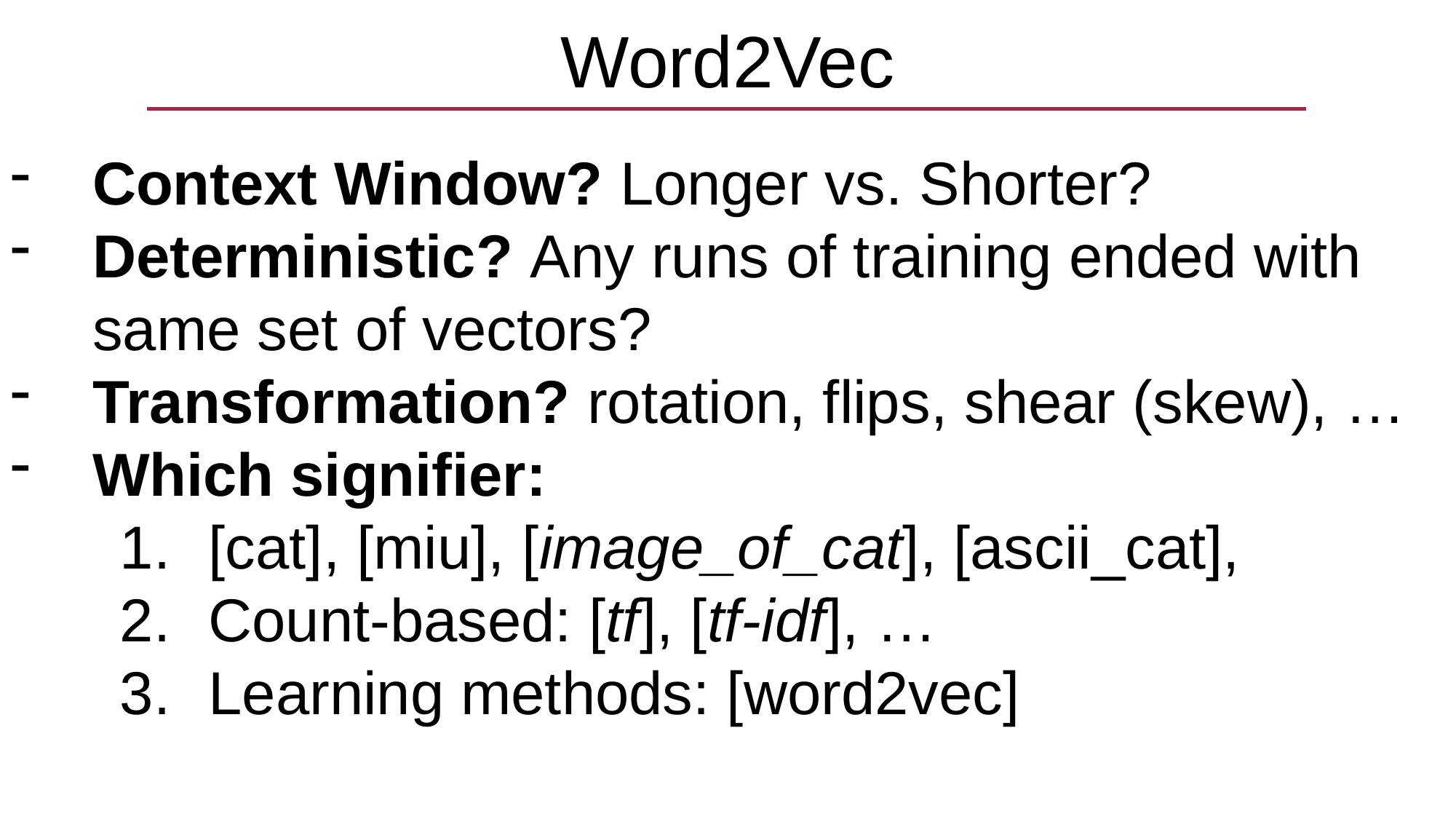

Word2Vec
Context Window? Longer vs. Shorter?
Deterministic? Any runs of training ended with same set of vectors?
Transformation? rotation, flips, shear (skew), …
Which signifier:
[cat], [miu], [image_of_cat], [ascii_cat],
Count-based: [tf], [tf-idf], …
Learning methods: [word2vec]